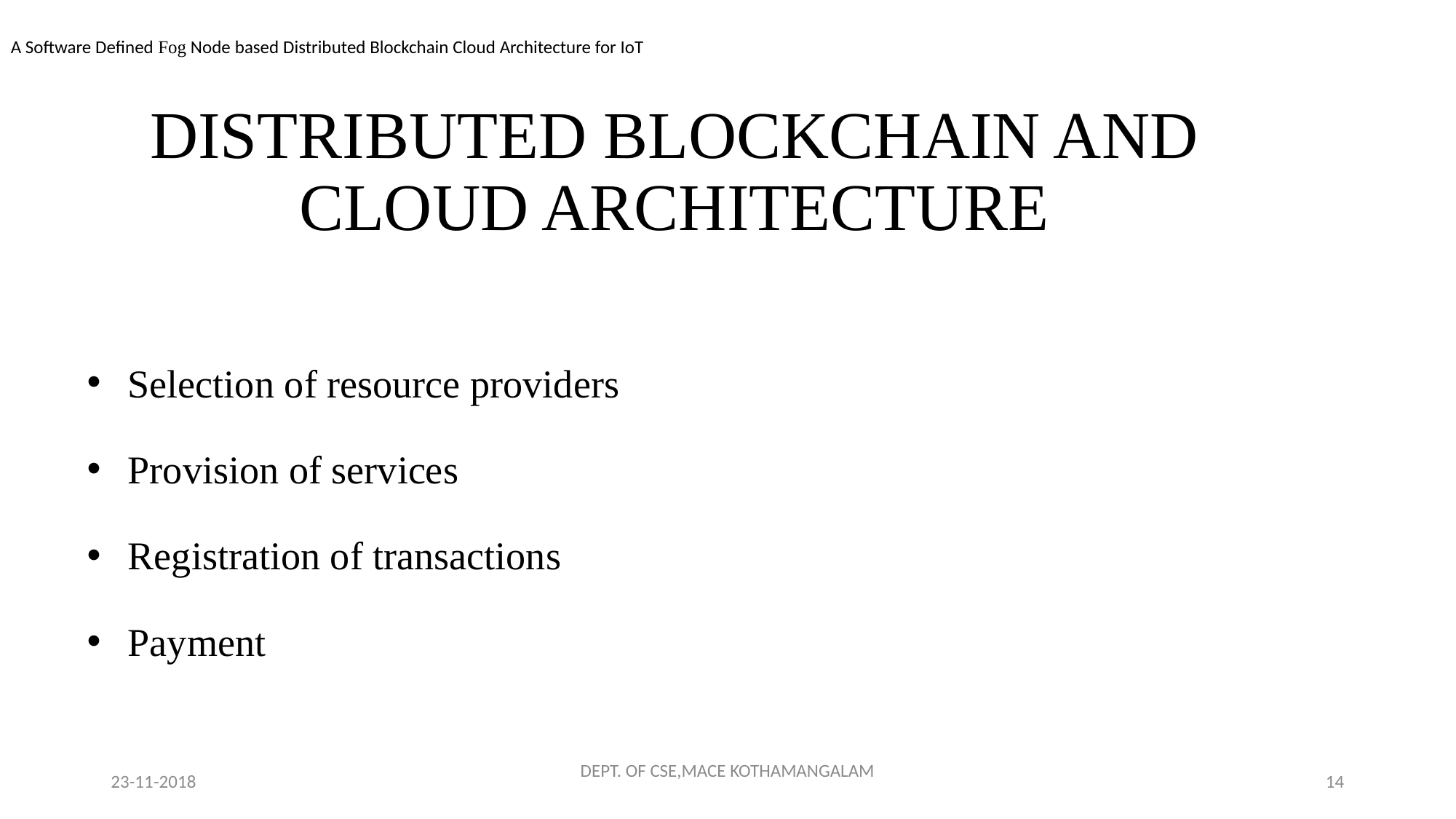

A Software Defined Fog Node based Distributed Blockchain Cloud Architecture for IoT

# DISTRIBUTED BLOCKCHAIN AND CLOUD ARCHITECTURE

Selection of resource providers
Provision of services
Registration of transactions
Payment
23-11-2018
DEPT. OF CSE,MACE KOTHAMANGALAM

14